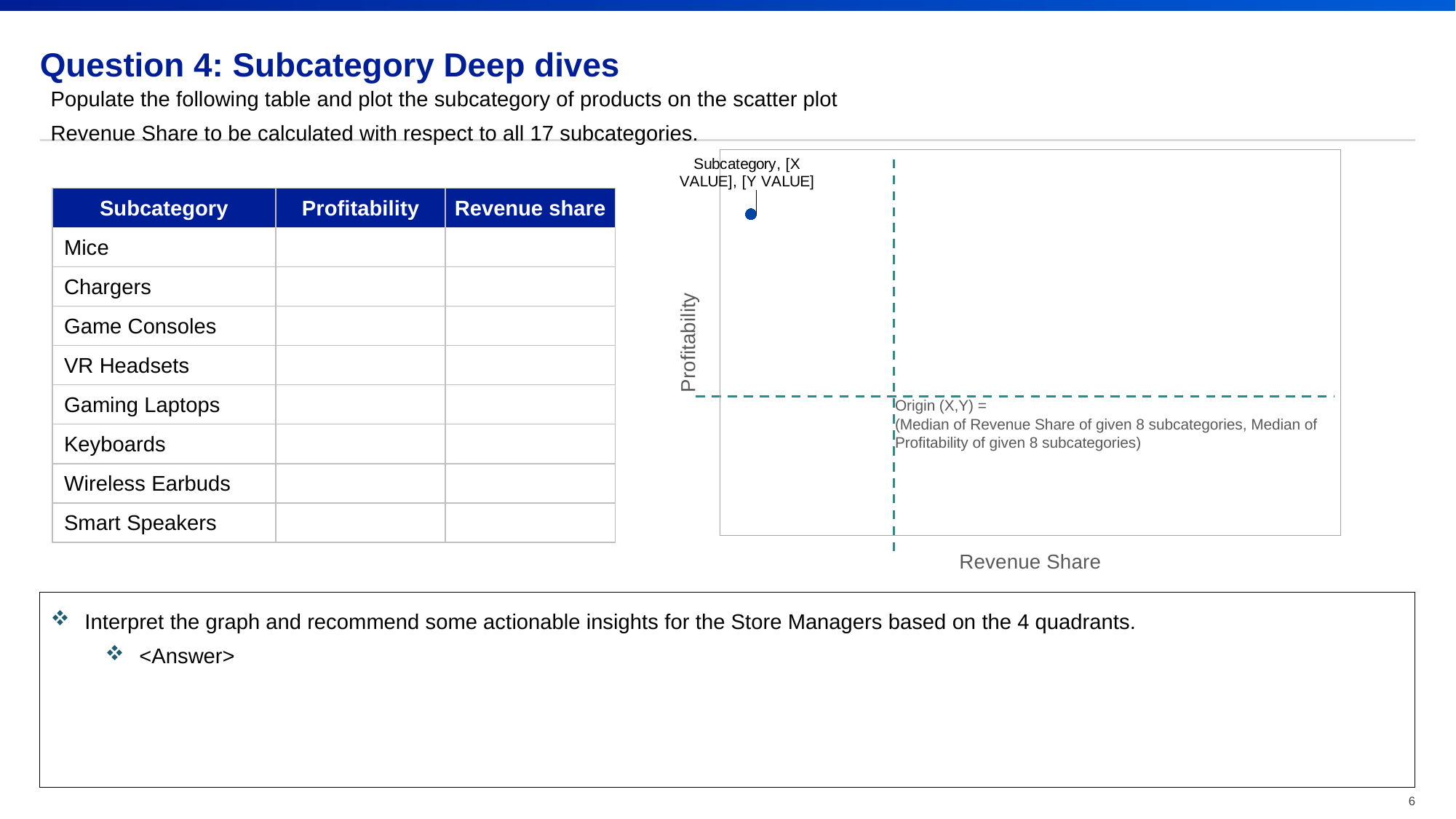

# Question 4: Subcategory Deep dives
Populate the following table and plot the subcategory of products on the scatter plot
Revenue Share to be calculated with respect to all 17 subcategories.

### Chart

| Category | Profitability |
|---|---|
| Subcategory | Profitability | Revenue share |
| --- | --- | --- |
| Mice |  |  |
| Chargers |  |  |
| Game Consoles |  |  |
| VR Headsets |  |  |
| Gaming Laptops |  |  |
| Keyboards |  |  |
| Wireless Earbuds |  |  |
| Smart Speakers |  |  |
Origin (X,Y) =
(Median of Revenue Share of given 8 subcategories, Median of Profitability of given 8 subcategories)
Interpret the graph and recommend some actionable insights for the Store Managers based on the 4 quadrants.
<Answer>

© 2024 ProcDNA
6